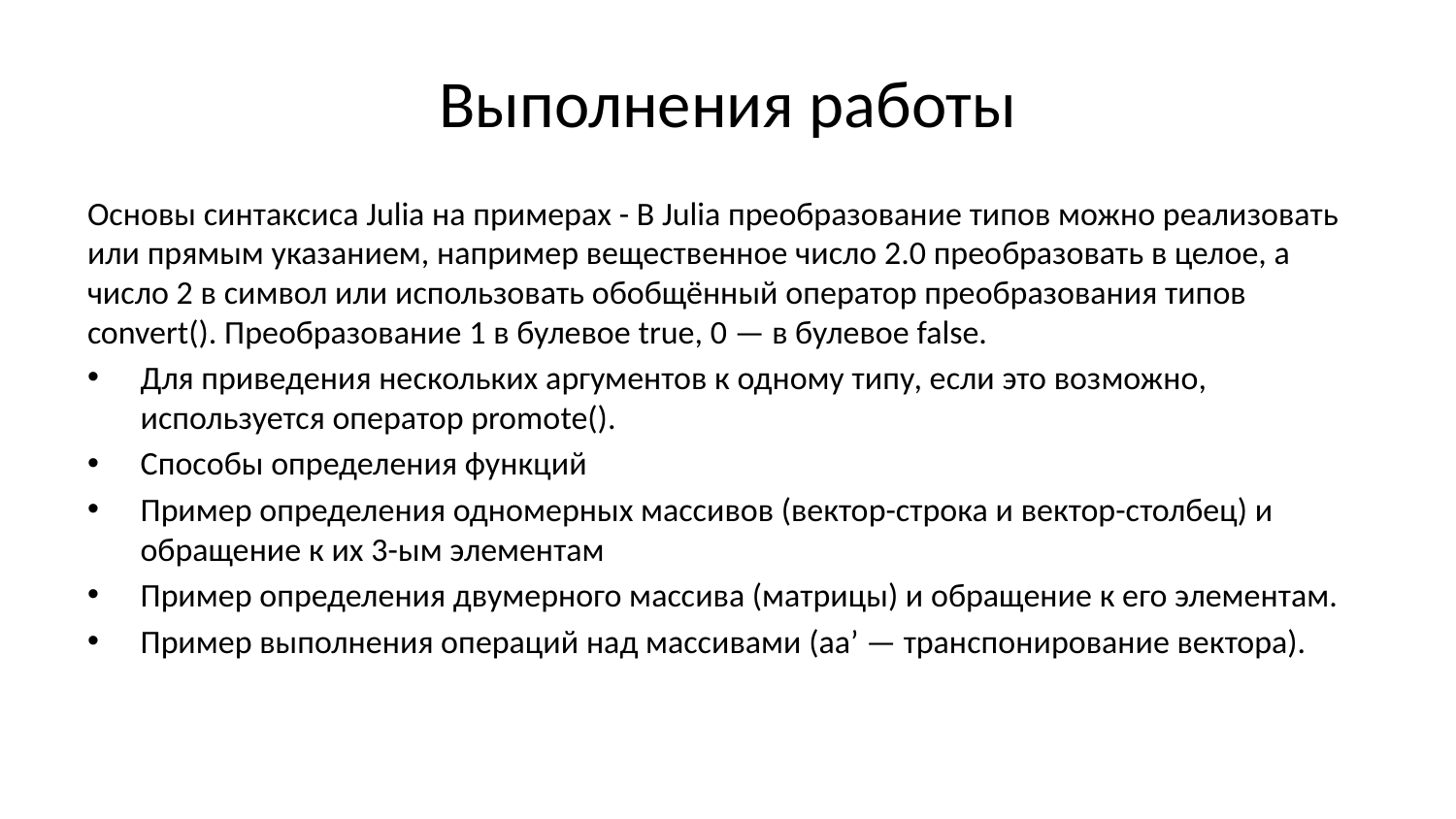

# Выполнения работы
Основы синтаксиса Julia на примерах - В Julia преобразование типов можно реализовать или прямым указанием, например вещественное число 2.0 преобразовать в целое, а число 2 в символ или использовать обобщённый оператор преобразования типов convert(). Преобразование 1 в булевое true, 0 — в булевое false.
Для приведения нескольких аргументов к одному типу, если это возможно, используется оператор promote().
Способы определения функций
Пример определения одномерных массивов (вектор-строка и вектор-столбец) и обращение к их 3-ым элементам
Пример определения двумерного массива (матрицы) и обращение к его элементам.
Пример выполнения операций над массивами (aa’ — транспонирование вектора).